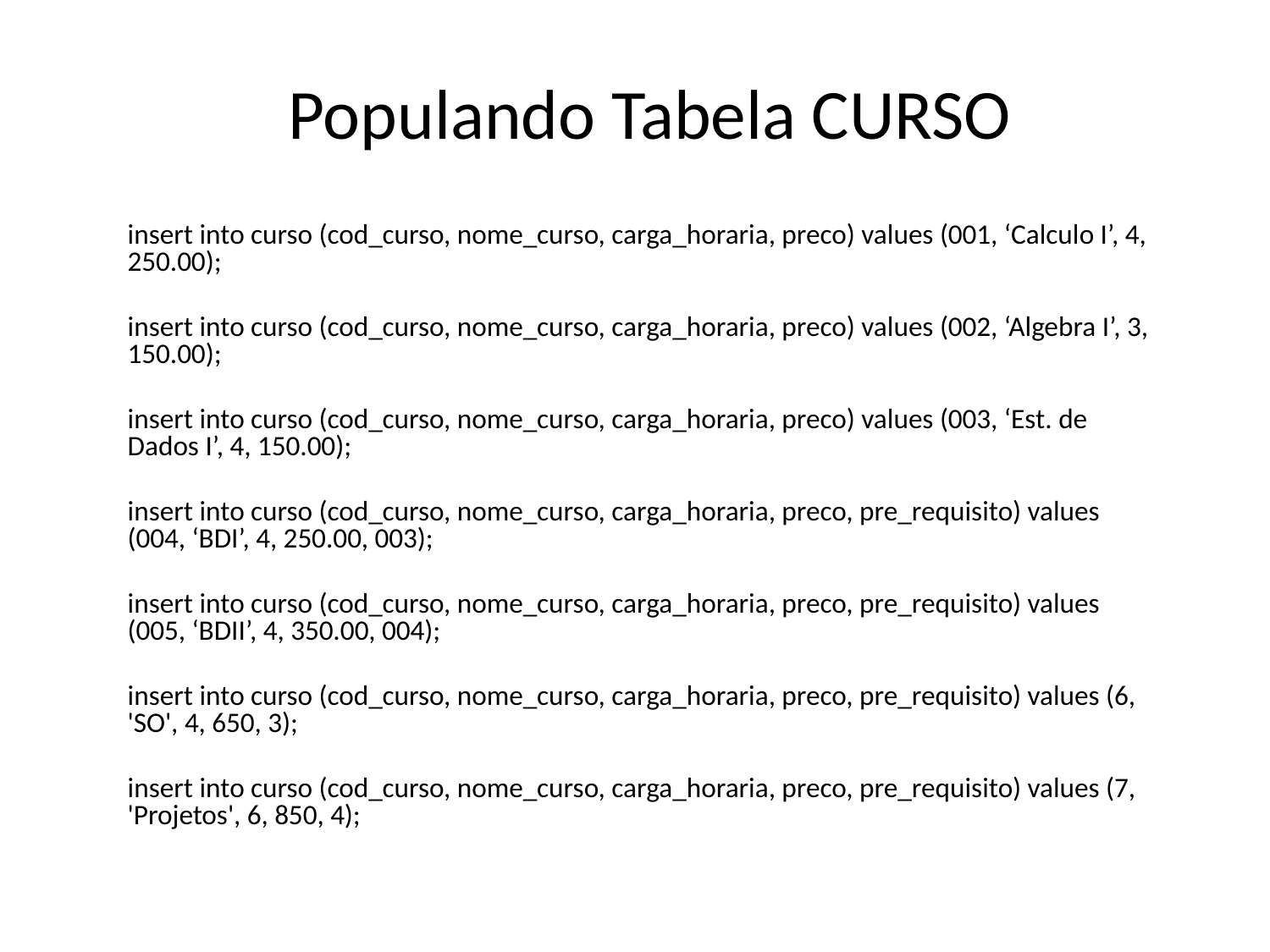

# Populando Tabela CURSO
insert into curso (cod_curso, nome_curso, carga_horaria, preco) values (001, ‘Calculo I’, 4, 250.00);

insert into curso (cod_curso, nome_curso, carga_horaria, preco) values (002, ‘Algebra I’, 3, 150.00);

insert into curso (cod_curso, nome_curso, carga_horaria, preco) values (003, ‘Est. de Dados I’, 4, 150.00);

insert into curso (cod_curso, nome_curso, carga_horaria, preco, pre_requisito) values (004, ‘BDI’, 4, 250.00, 003);

insert into curso (cod_curso, nome_curso, carga_horaria, preco, pre_requisito) values (005, ‘BDII’, 4, 350.00, 004);

insert into curso (cod_curso, nome_curso, carga_horaria, preco, pre_requisito) values (6, 'SO', 4, 650, 3);

insert into curso (cod_curso, nome_curso, carga_horaria, preco, pre_requisito) values (7, 'Projetos', 6, 850, 4);